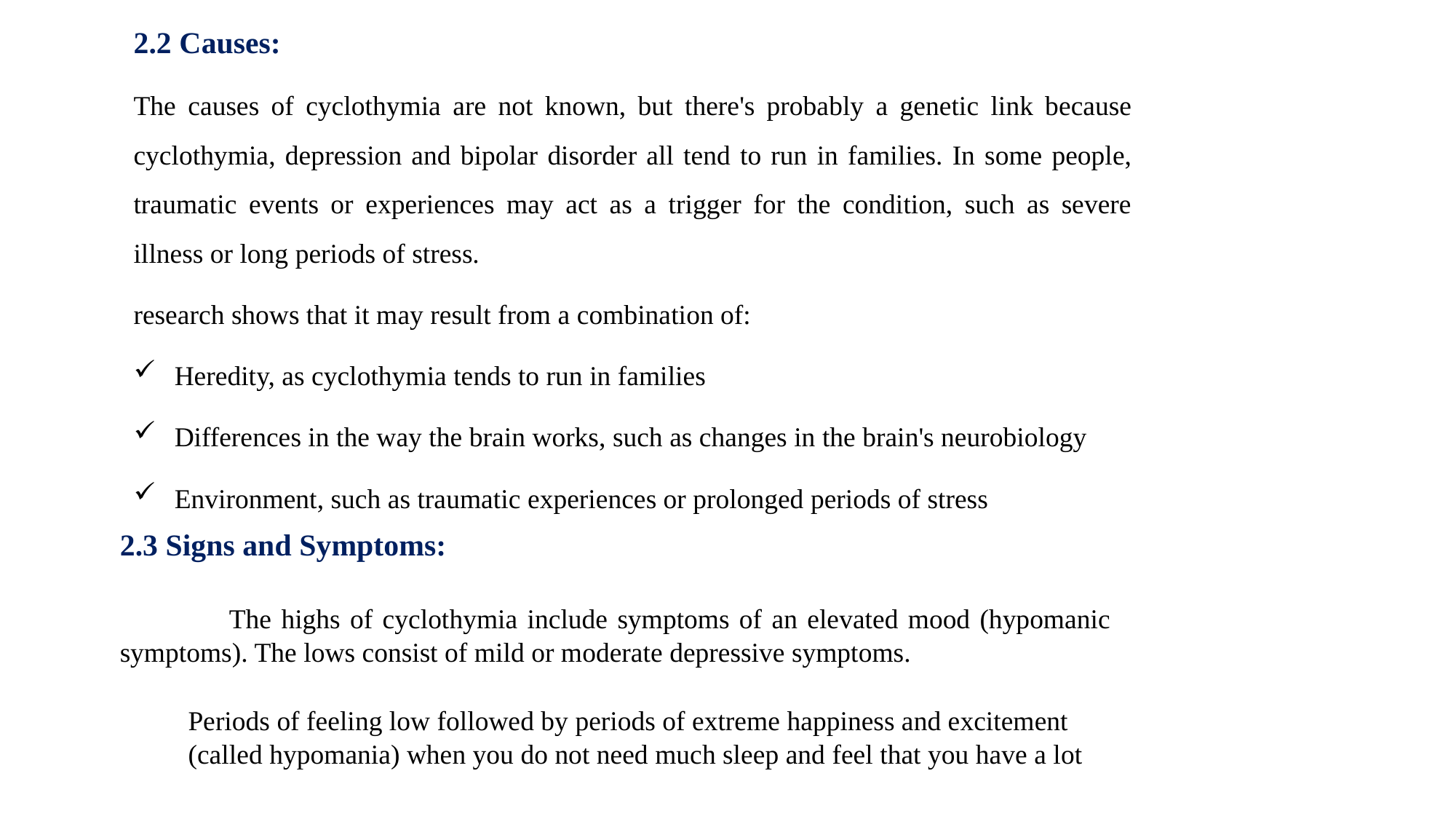

2.2 Causes:
The causes of cyclothymia are not known, but there's probably a genetic link because cyclothymia, depression and bipolar disorder all tend to run in families. In some people, traumatic events or experiences may act as a trigger for the condition, such as severe illness or long periods of stress.
research shows that it may result from a combination of:
Heredity, as cyclothymia tends to run in families
Differences in the way the brain works, such as changes in the brain's neurobiology
Environment, such as traumatic experiences or prolonged periods of stress
	2.3 Signs and Symptoms:

		The highs of cyclothymia include symptoms of an elevated mood (hypomanic 	symptoms). The lows consist of mild or moderate depressive symptoms.

	Periods of feeling low followed by periods of extreme happiness and excitement 	(called hypomania) when you do not need much sleep and feel that you have a lot